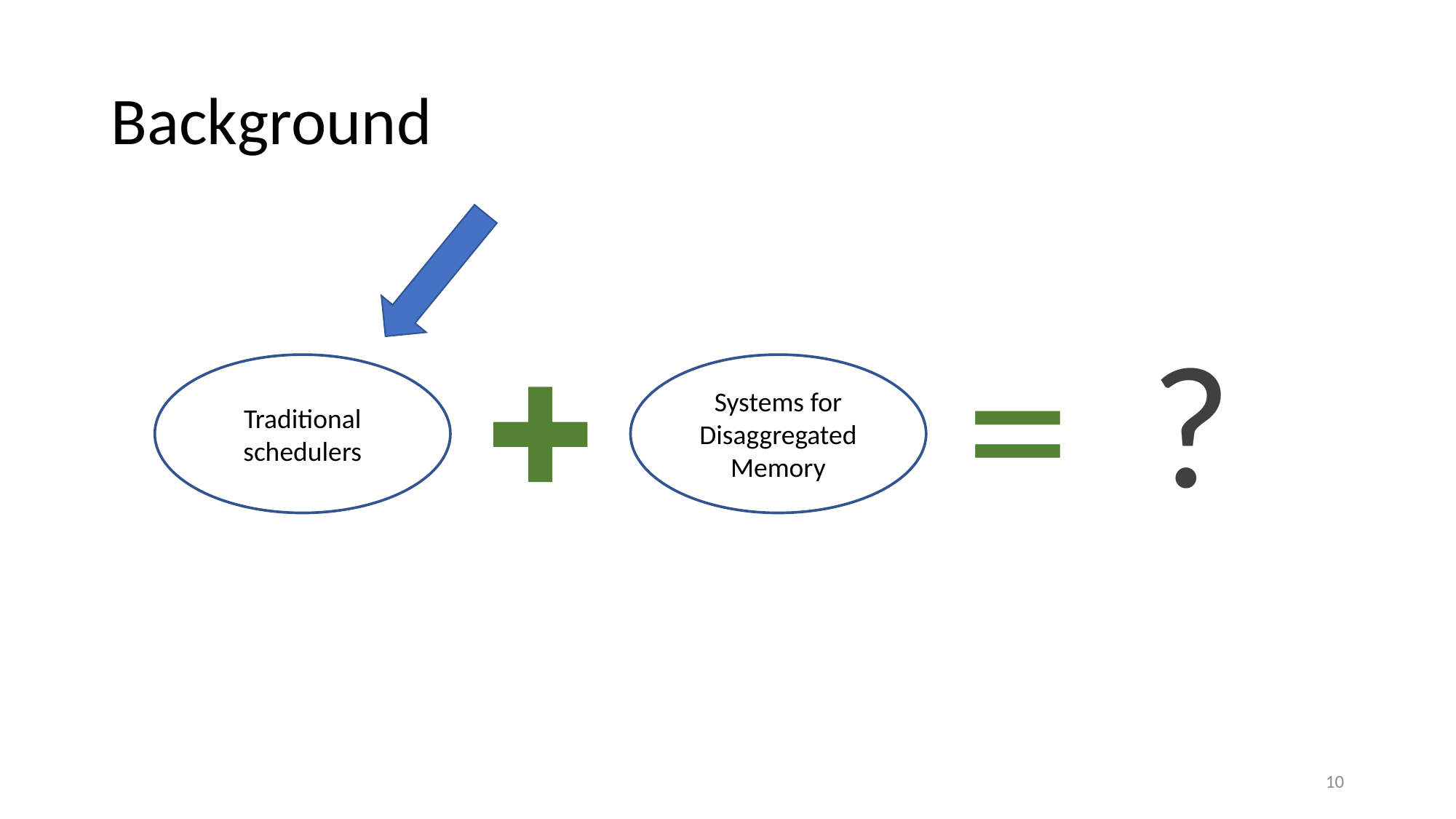

# Background

=
?
Systems for Disaggregated Memory
Traditional schedulers

10